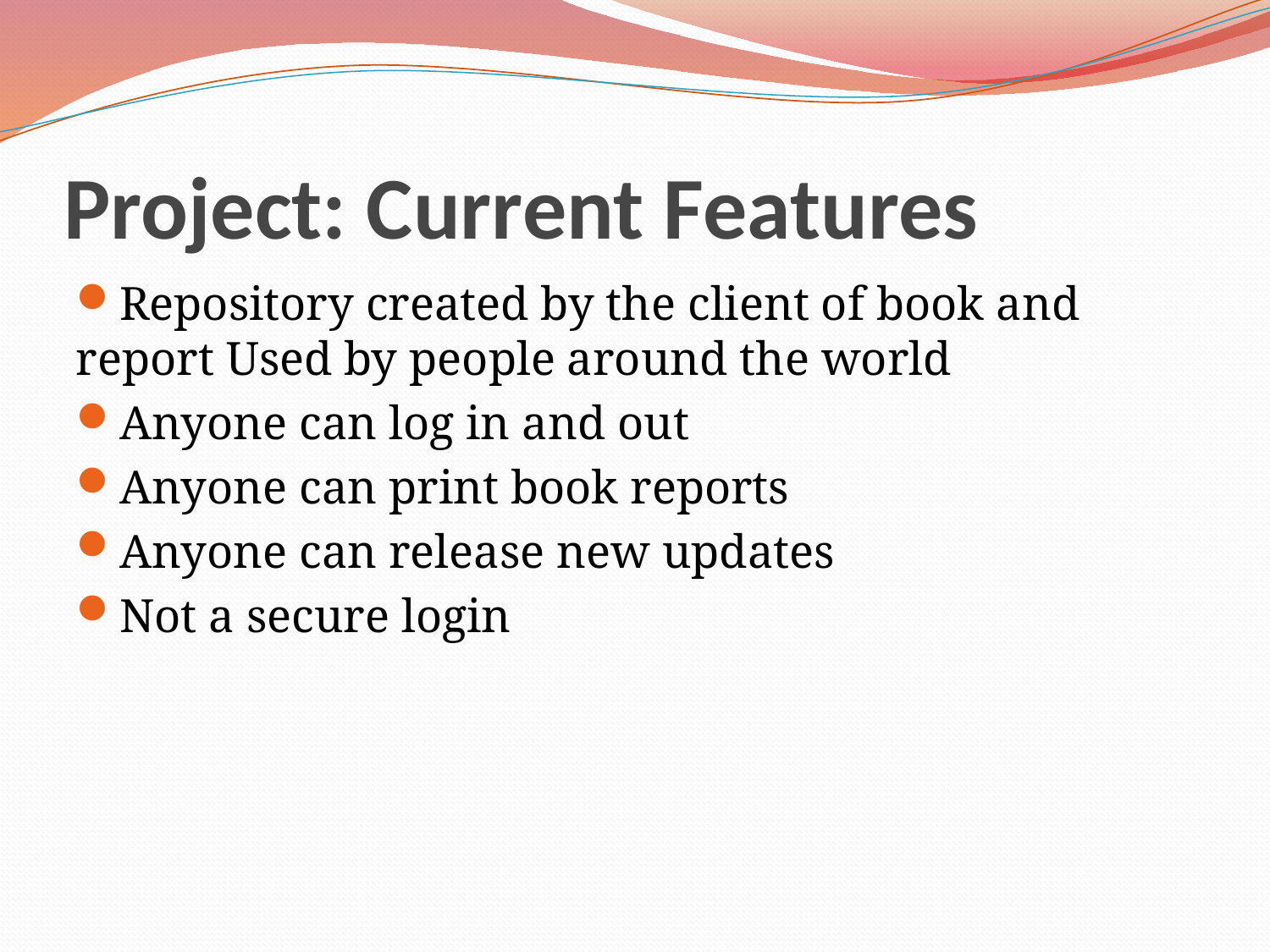

# Project: Current Features
Repository created by the client of book and report Used by people around the world
Anyone can log in and out
Anyone can print book reports
Anyone can release new updates
Not a secure login